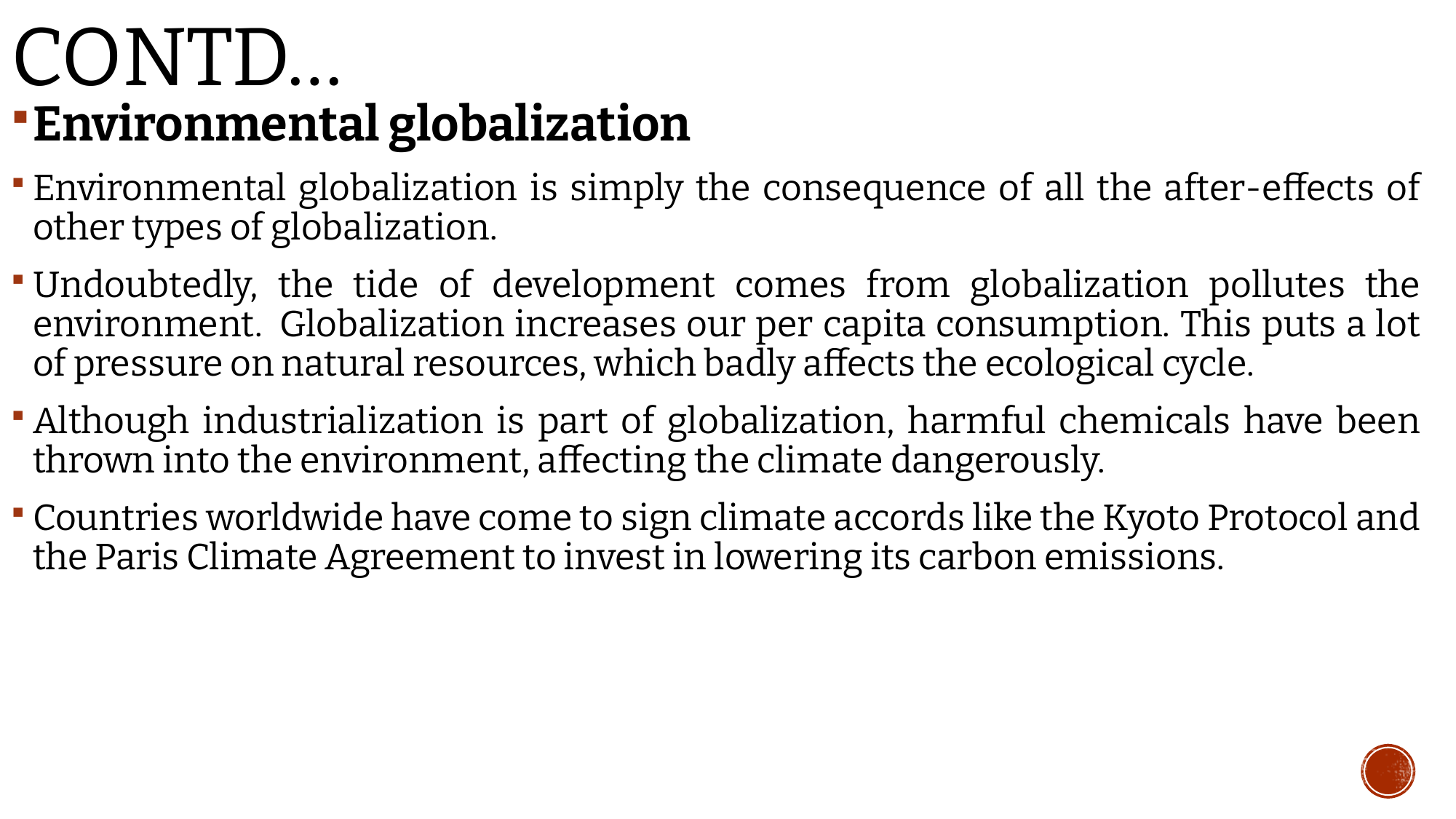

# Contd…
Environmental globalization
Environmental globalization is simply the consequence of all the after-effects of other types of globalization.
Undoubtedly, the tide of development comes from globalization pollutes the environment.  Globalization increases our per capita consumption. This puts a lot of pressure on natural resources, which badly affects the ecological cycle.
Although industrialization is part of globalization, harmful chemicals have been thrown into the environment, affecting the climate dangerously.
Countries worldwide have come to sign climate accords like the Kyoto Protocol and the Paris Climate Agreement to invest in lowering its carbon emissions.